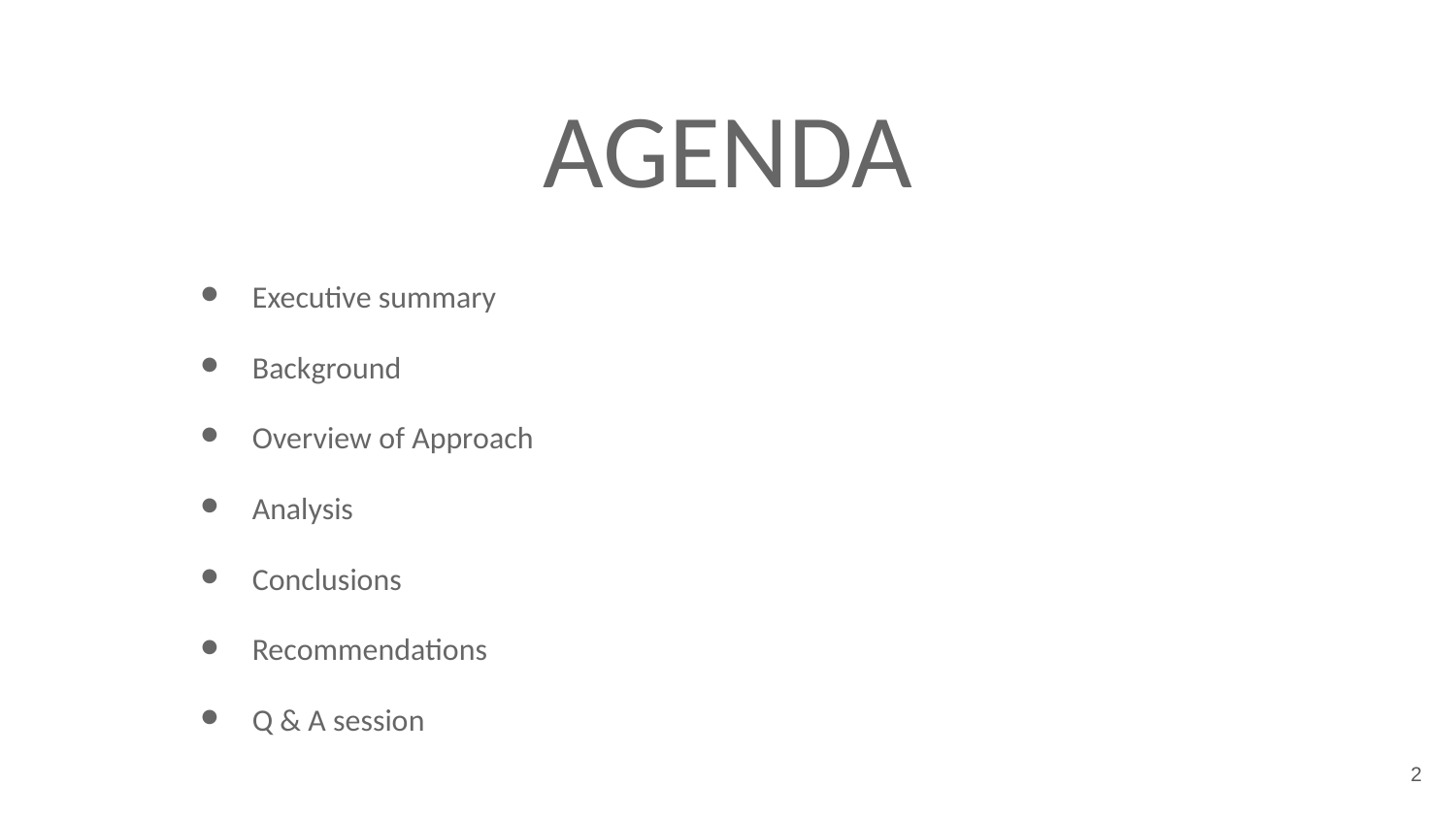

# AGENDA
Executive summary
Background
Overview of Approach
Analysis
Conclusions
Recommendations
Q & A session
2